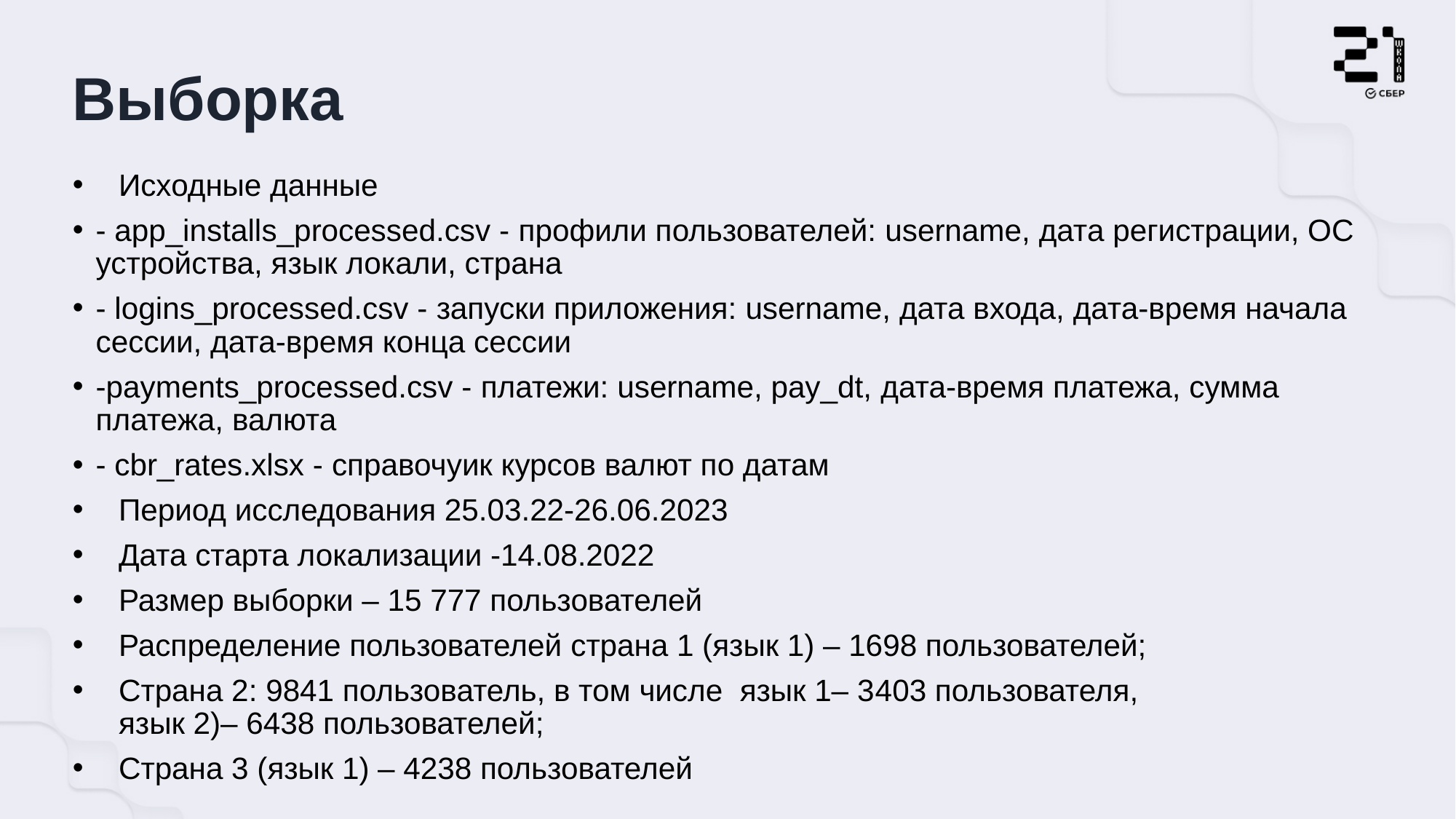

# Выборка
Исходные данные
- app_installs_processed.csv - профили пользователей: username, дата регистрации, ОС устройства, язык локали, страна
- logins_processed.csv - запуски приложения: username, дата входа, дата-время начала сессии, дата-время конца сессии
-payments_processed.csv - платежи: username, pay_dt, дата-время платежа, сумма платежа, валюта
- cbr_rates.xlsx - справочyик курсов валют по датам
Период исследования 25.03.22-26.06.2023
Дата старта локализации -14.08.2022
Размер выборки – 15 777 пользователей
Распределение пользователей страна 1 (язык 1) – 1698 пользователей;
Страна 2: 9841 пользователь, в том числе  язык 1– 3403 пользователя,
язык 2)– 6438 пользователей;
Страна 3 (язык 1) – 4238 пользователей